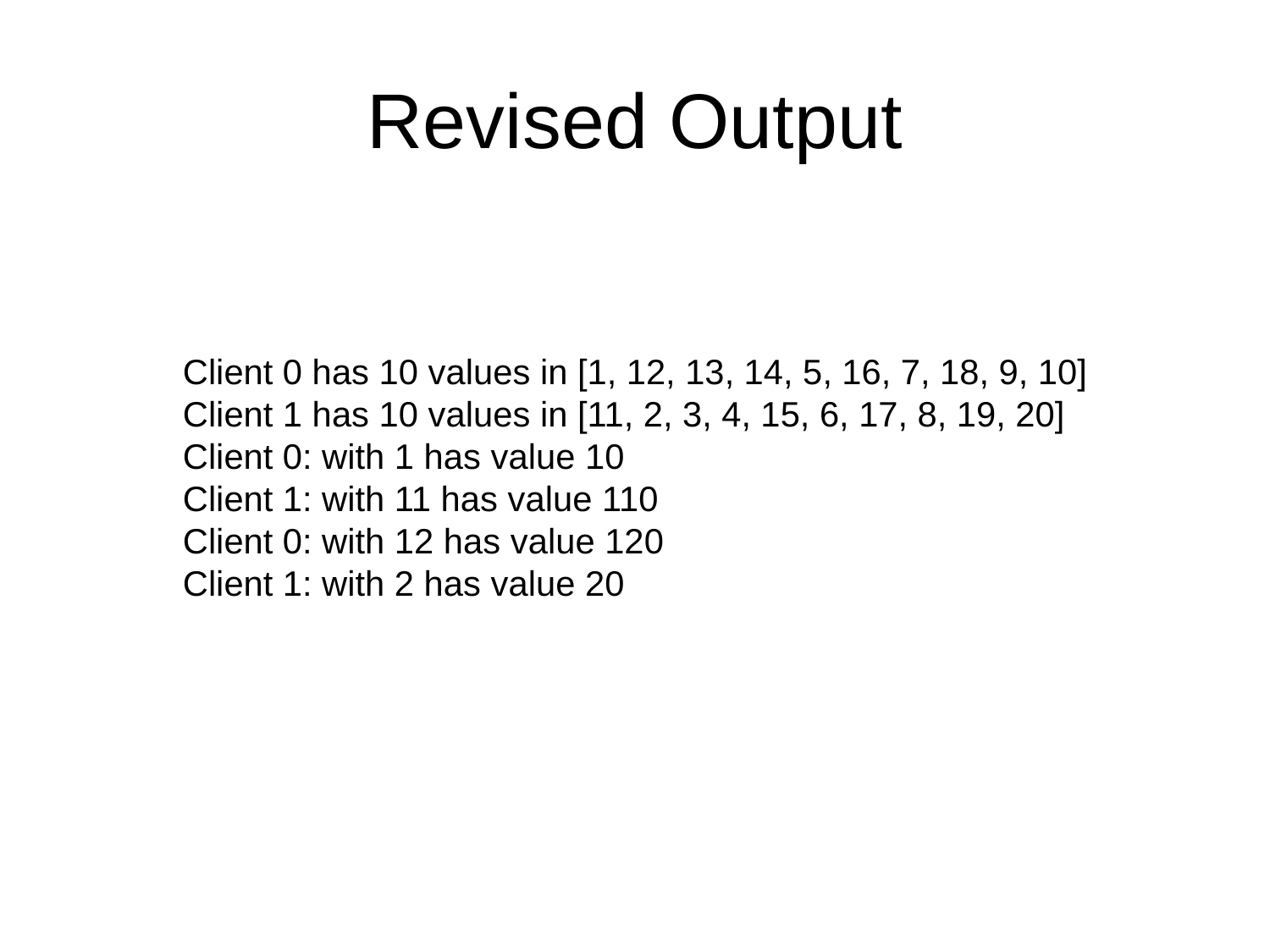

# Revised Output
Client 0 has 10 values in [1, 12, 13, 14, 5, 16, 7, 18, 9, 10]
Client 1 has 10 values in [11, 2, 3, 4, 15, 6, 17, 8, 19, 20]
Client 0: with 1 has value 10
Client 1: with 11 has value 110
Client 0: with 12 has value 120
Client 1: with 2 has value 20